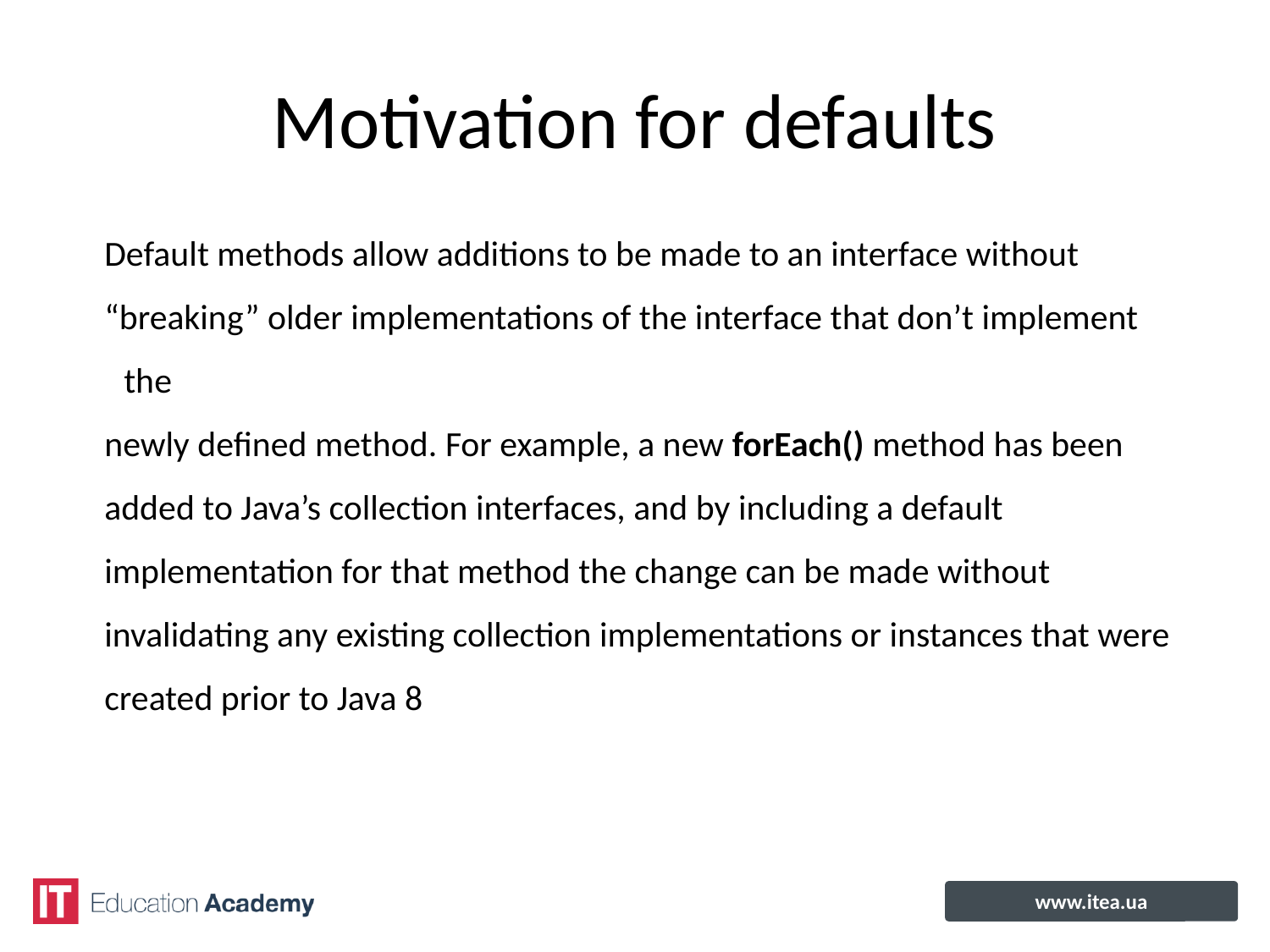

# Motivation for defaults
Default methods allow additions to be made to an interface without
“breaking” older implementations of the interface that don’t implement the
newly defined method. For example, a new forEach() method has been
added to Java’s collection interfaces, and by including a default
implementation for that method the change can be made without
invalidating any existing collection implementations or instances that were
created prior to Java 8